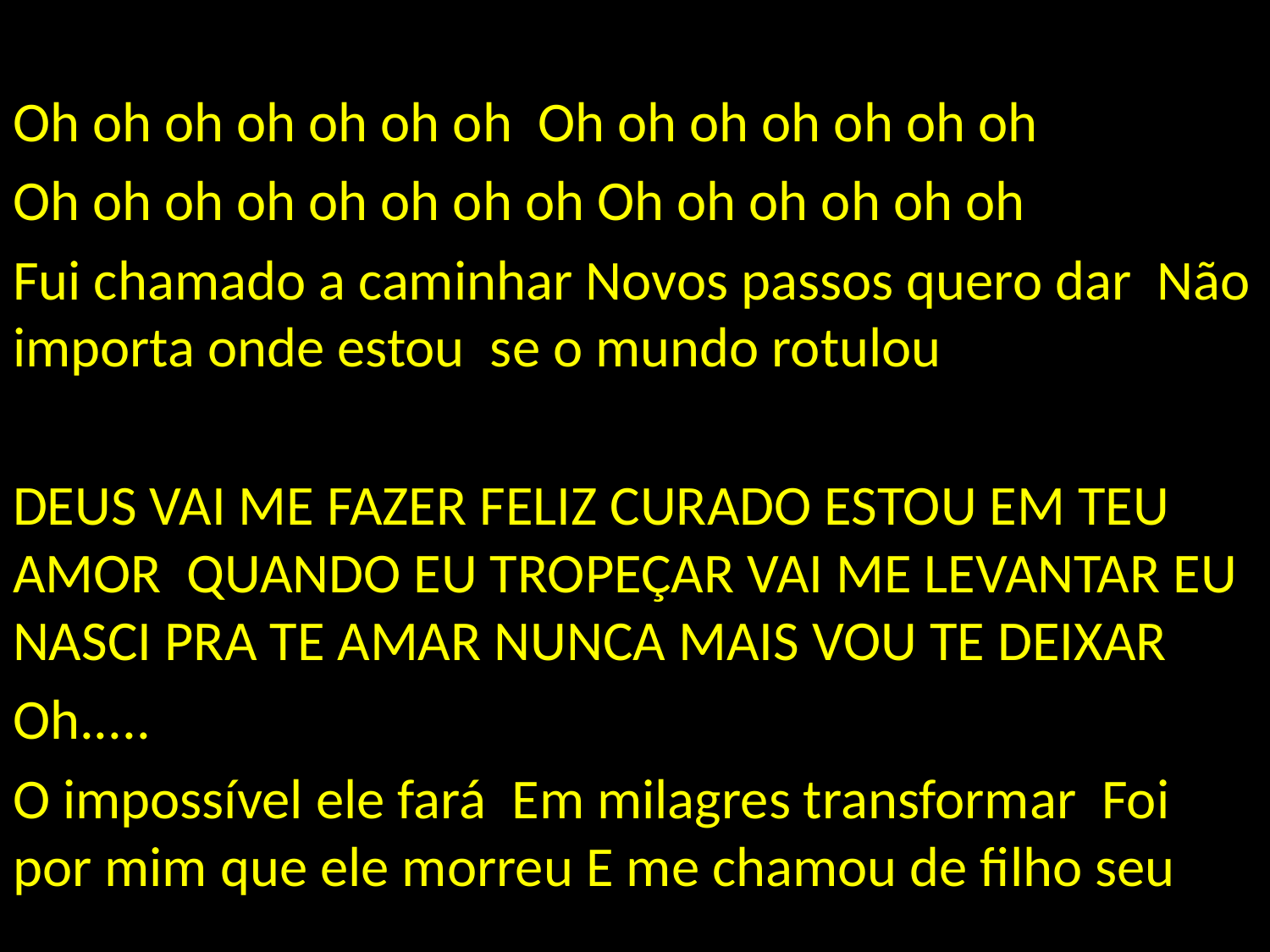

Oh oh oh oh oh oh oh  Oh oh oh oh oh oh oh
Oh oh oh oh oh oh oh oh Oh oh oh oh oh oh
Fui chamado a caminhar Novos passos quero dar  Não importa onde estou  se o mundo rotulou

DEUS VAI ME FAZER FELIZ CURADO ESTOU EM TEU AMOR  QUANDO EU TROPEÇAR VAI ME LEVANTAR EU NASCI PRA TE AMAR NUNCA MAIS VOU TE DEIXAR
Oh.....
O impossível ele fará  Em milagres transformar  Foi por mim que ele morreu E me chamou de filho seu